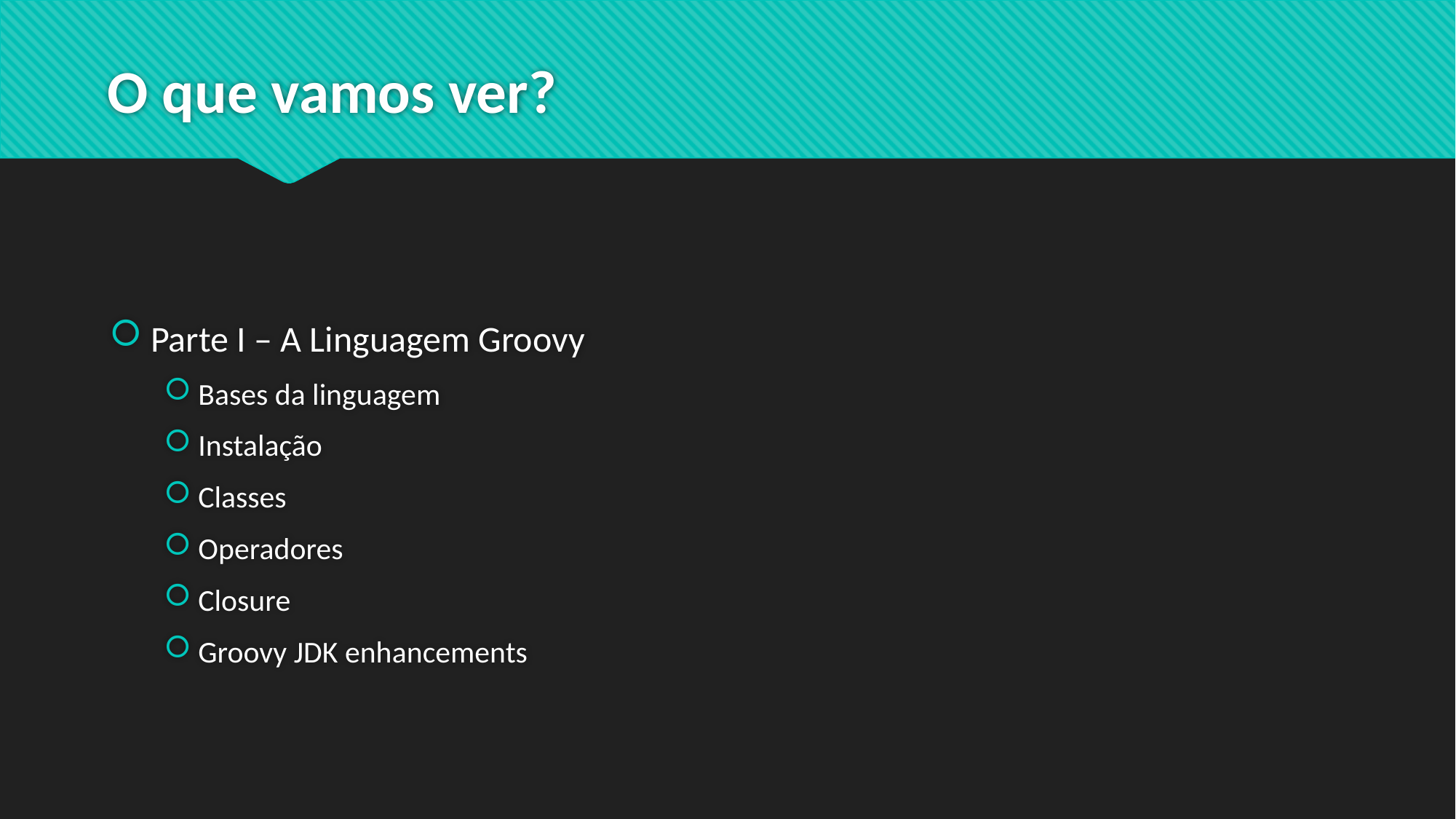

# O que vamos ver?
Parte I – A Linguagem Groovy
Bases da linguagem
Instalação
Classes
Operadores
Closure
Groovy JDK enhancements